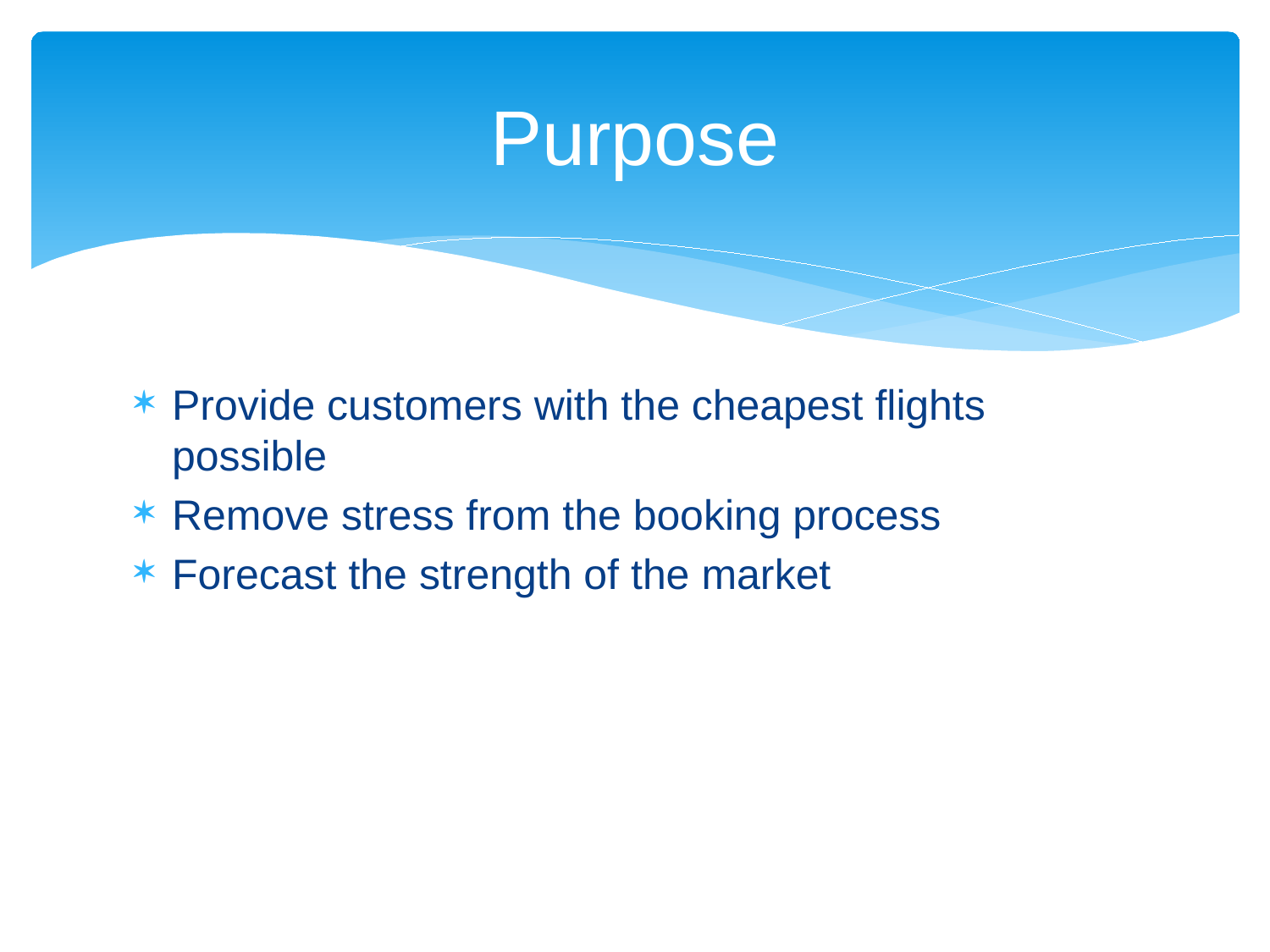

# Purpose
Provide customers with the cheapest flights possible
Remove stress from the booking process
Forecast the strength of the market